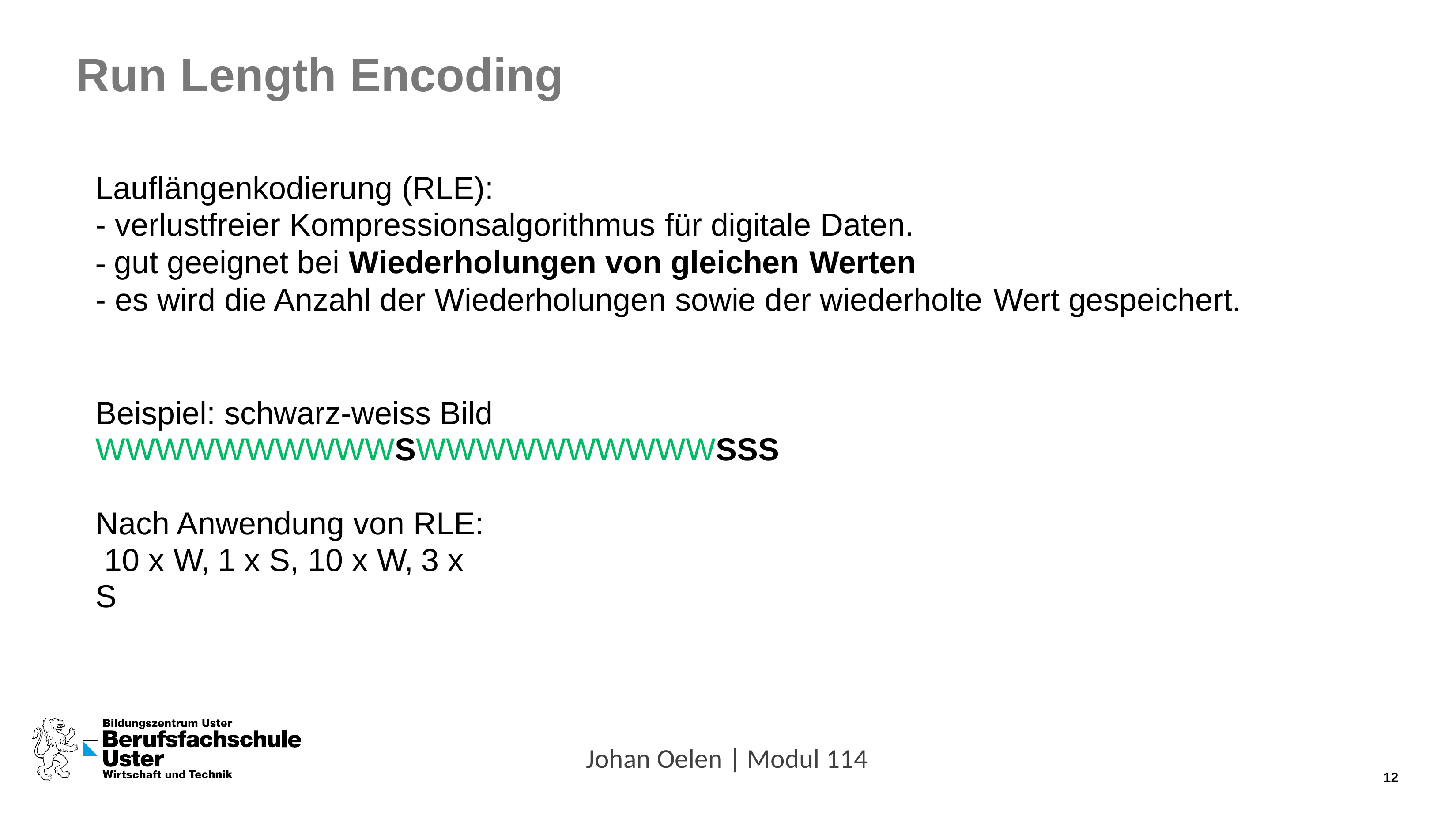

# Run Length Encoding
Lauflängenkodierung (RLE):
- verlustfreier Kompressionsalgorithmus für digitale Daten.
- gut geeignet bei Wiederholungen von gleichen Werten
- es wird die Anzahl der Wiederholungen sowie der wiederholte Wert gespeichert.

Beispiel: schwarz-weiss Bild  WWWWWWWWWWSWWWWWWWWWWSSS

Nach Anwendung von RLE:  10 x W, 1 x S, 10 x W, 3 x S
Johan Oelen | Modul 114
12